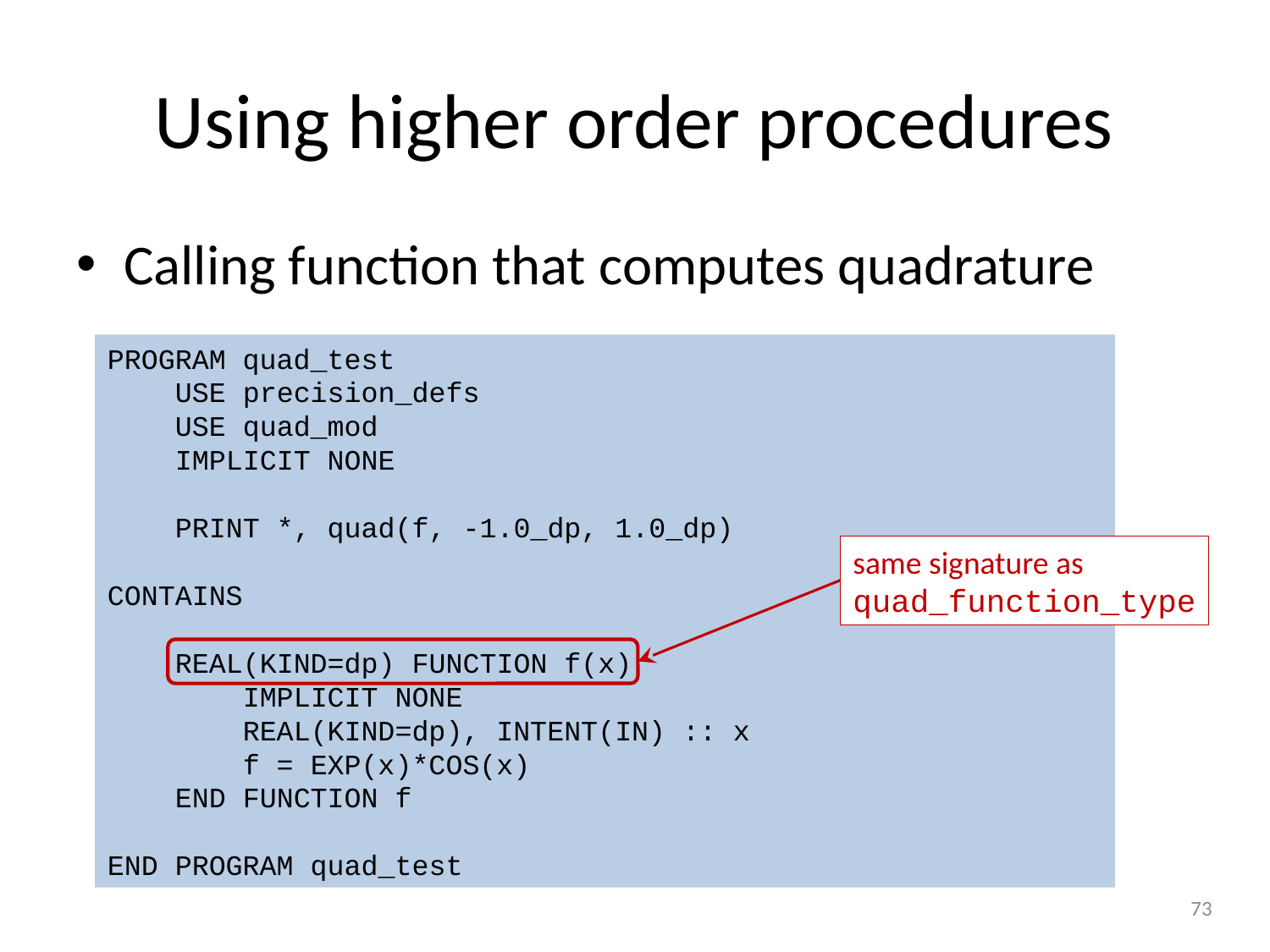

# Using higher order procedures
Calling function that computes quadrature
PROGRAM quad_test
    USE precision_defs
    USE quad_mod
    IMPLICIT NONE

    PRINT *, quad(f, -1.0_dp, 1.0_dp)

CONTAINS

    REAL(KIND=dp) FUNCTION f(x)
        IMPLICIT NONE
        REAL(KIND=dp), INTENT(IN) :: x
        f = EXP(x)*COS(x)
    END FUNCTION f

END PROGRAM quad_test
same signature as
quad_function_type

73